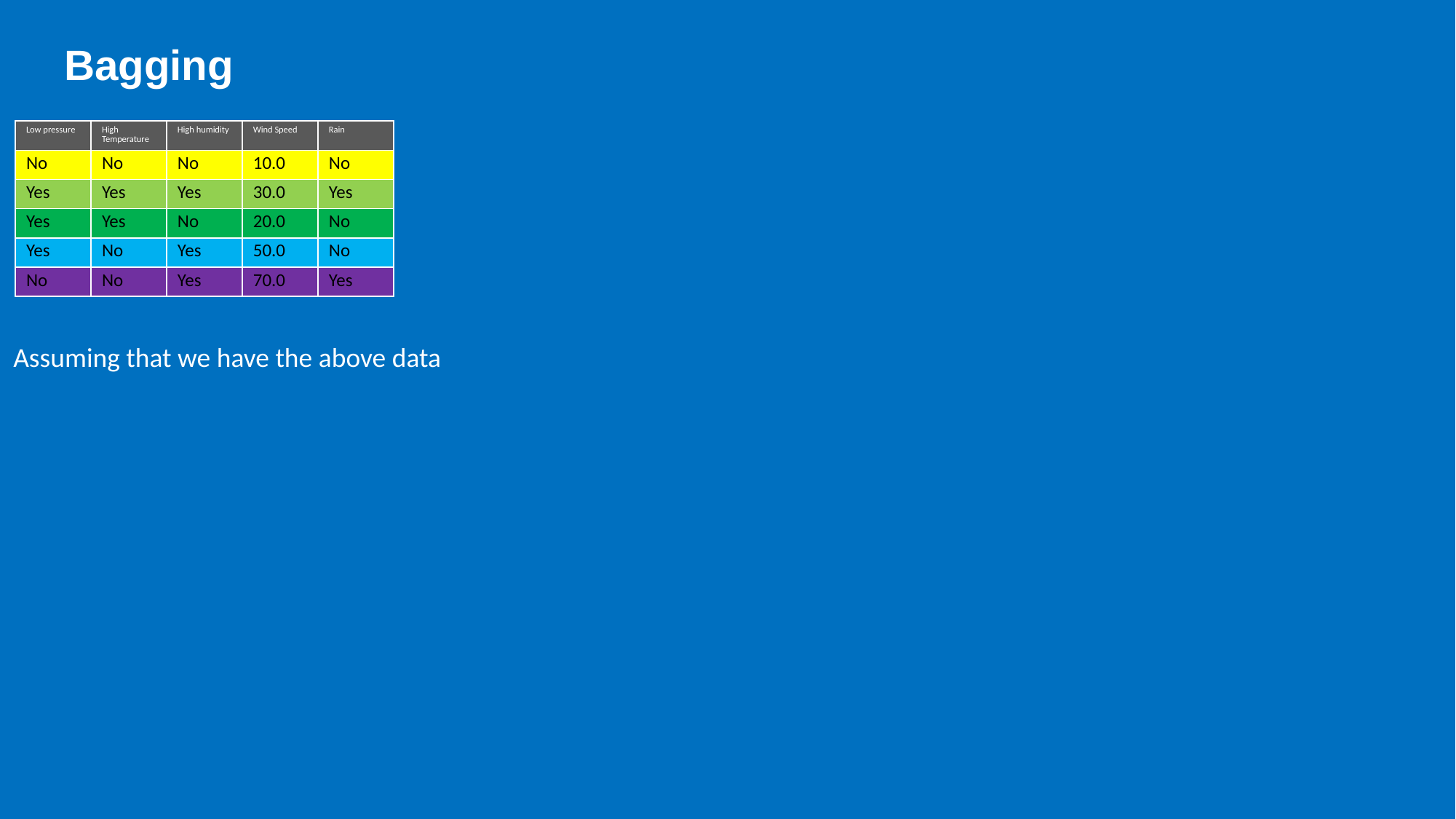

Bagging
| Low pressure | High Temperature | High humidity | Wind Speed | Rain |
| --- | --- | --- | --- | --- |
| No | No | No | 10.0 | No |
| Yes | Yes | Yes | 30.0 | Yes |
| Yes | Yes | No | 20.0 | No |
| Yes | No | Yes | 50.0 | No |
| No | No | Yes | 70.0 | Yes |
Assuming that we have the above data